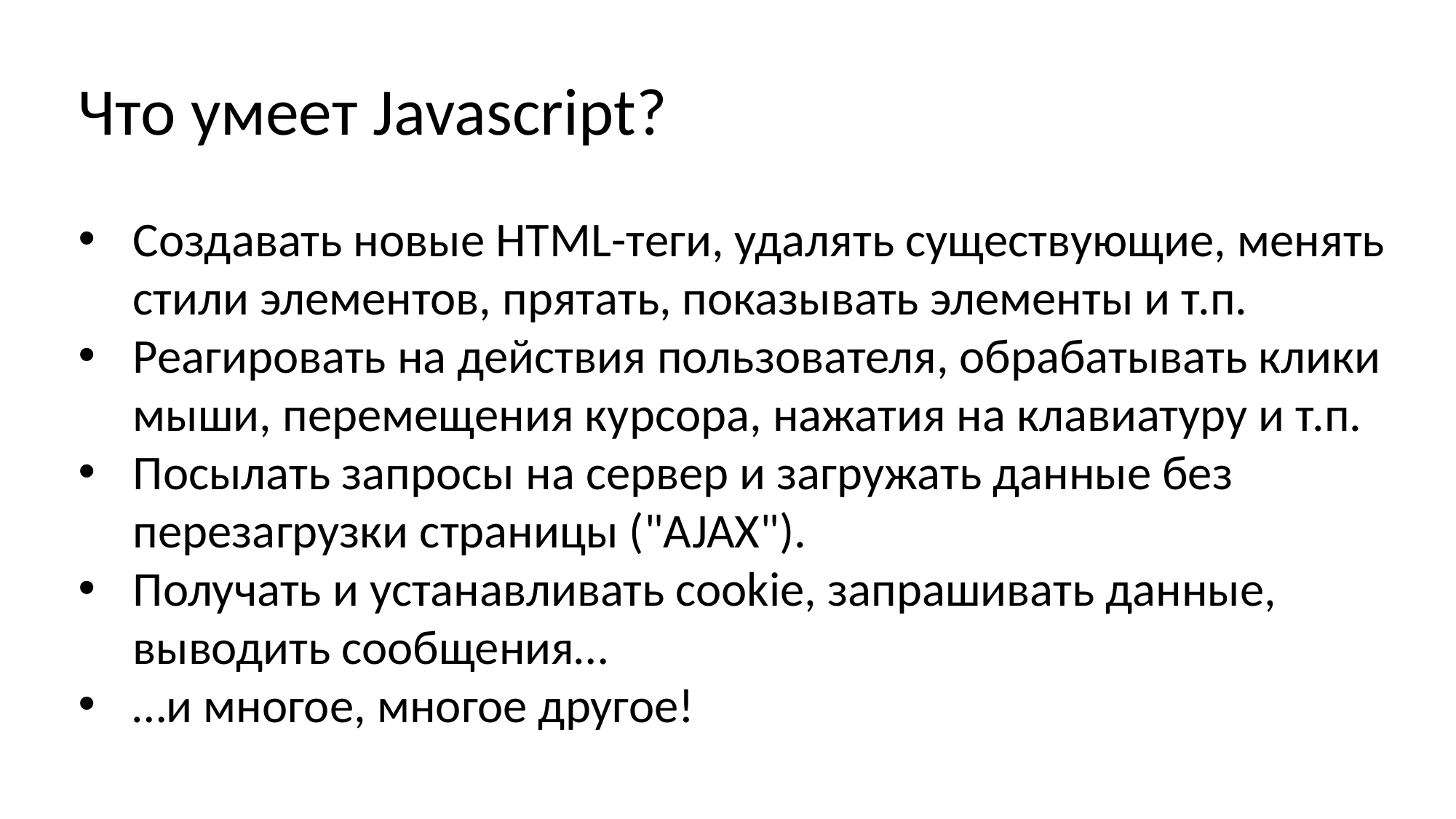

Что умеет Javascript?
Создавать новые HTML-теги, удалять существующие, менять стили элементов, прятать, показывать элементы и т.п.
Реагировать на действия пользователя, обрабатывать клики мыши, перемещения курсора, нажатия на клавиатуру и т.п.
Посылать запросы на сервер и загружать данные без перезагрузки страницы ("AJAX").
Получать и устанавливать cookie, запрашивать данные, выводить сообщения…
…и многое, многое другое!